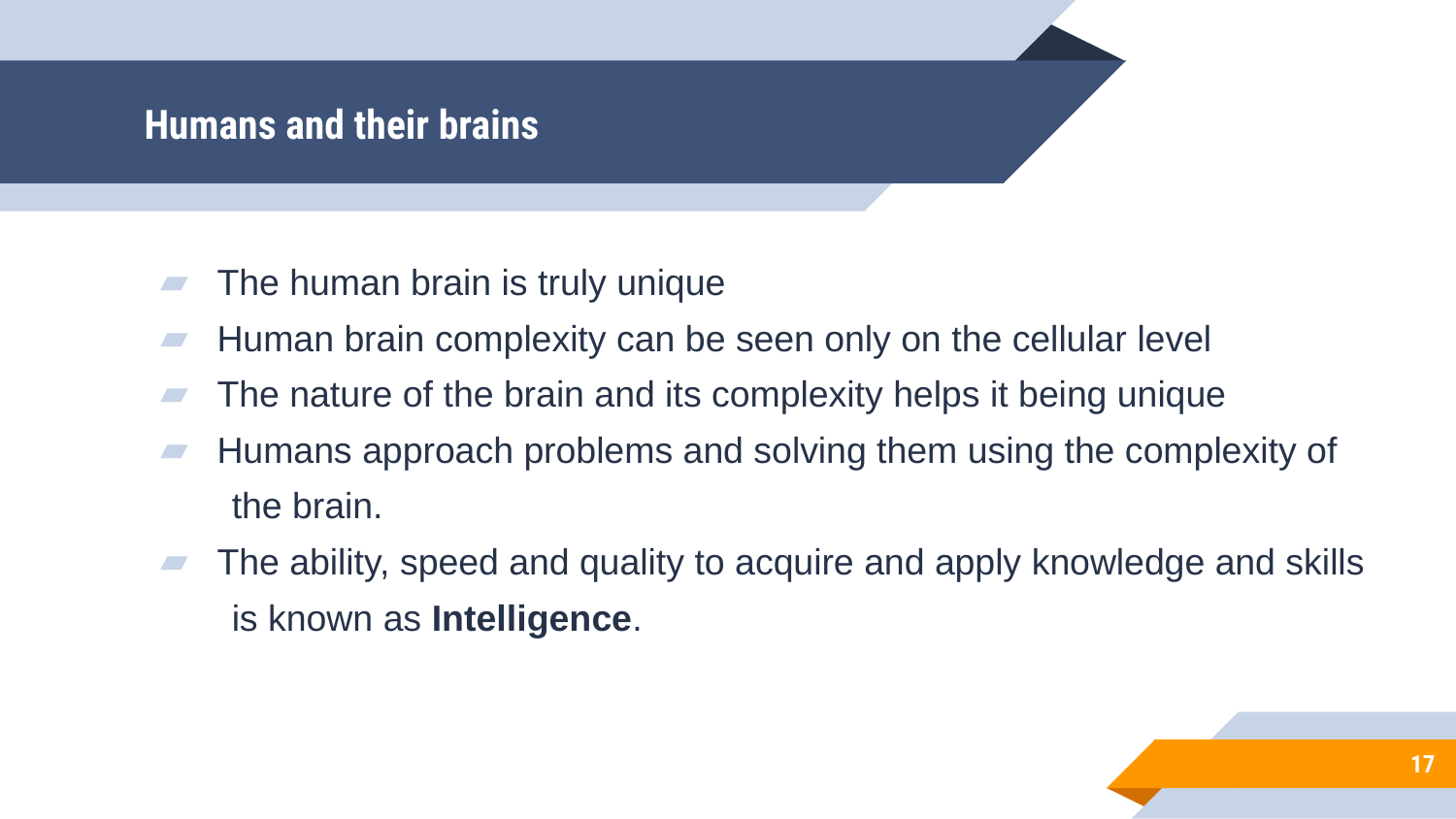

# Humans and their brains
The human brain is truly unique
Human brain complexity can be seen only on the cellular level
The nature of the brain and its complexity helps it being unique
Humans approach problems and solving them using the complexity of
       the brain.
The ability, speed and quality to acquire and apply knowledge and skills
       is known as Intelligence.
17